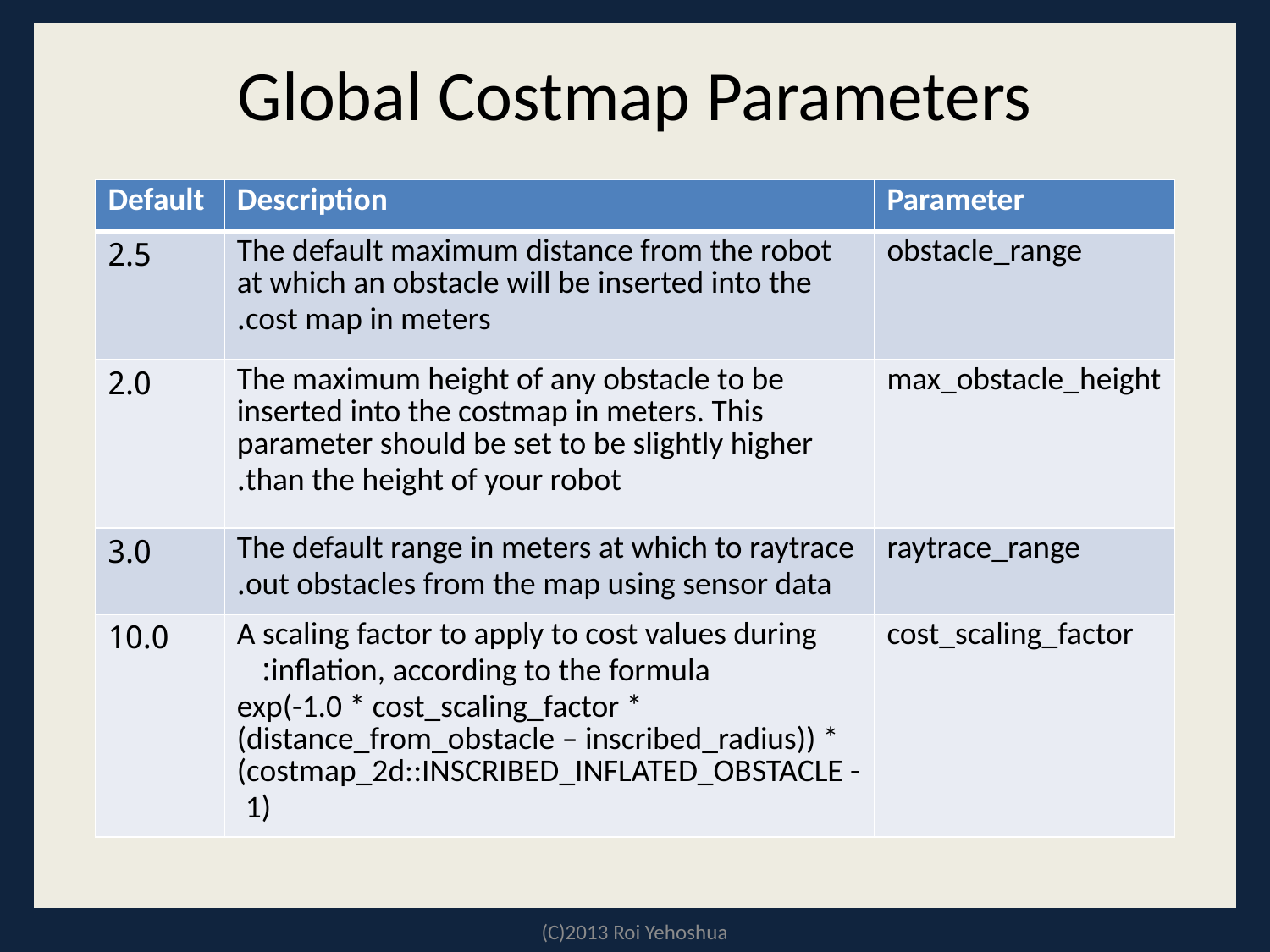

# Global Costmap Parameters
| Default | Description | Parameter |
| --- | --- | --- |
| 2.5 | The default maximum distance from the robot at which an obstacle will be inserted into the cost map in meters. | obstacle\_range |
| 2.0 | The maximum height of any obstacle to be inserted into the costmap in meters. This parameter should be set to be slightly higher than the height of your robot. | max\_obstacle\_height |
| 3.0 | The default range in meters at which to raytrace out obstacles from the map using sensor data. | raytrace\_range |
| 10.0 | A scaling factor to apply to cost values during inflation, according to the formula: exp(-1.0 \* cost\_scaling\_factor \* (distance\_from\_obstacle – inscribed\_radius)) \* (costmap\_2d::INSCRIBED\_INFLATED\_OBSTACLE - 1) | cost\_scaling\_factor |
(C)2013 Roi Yehoshua